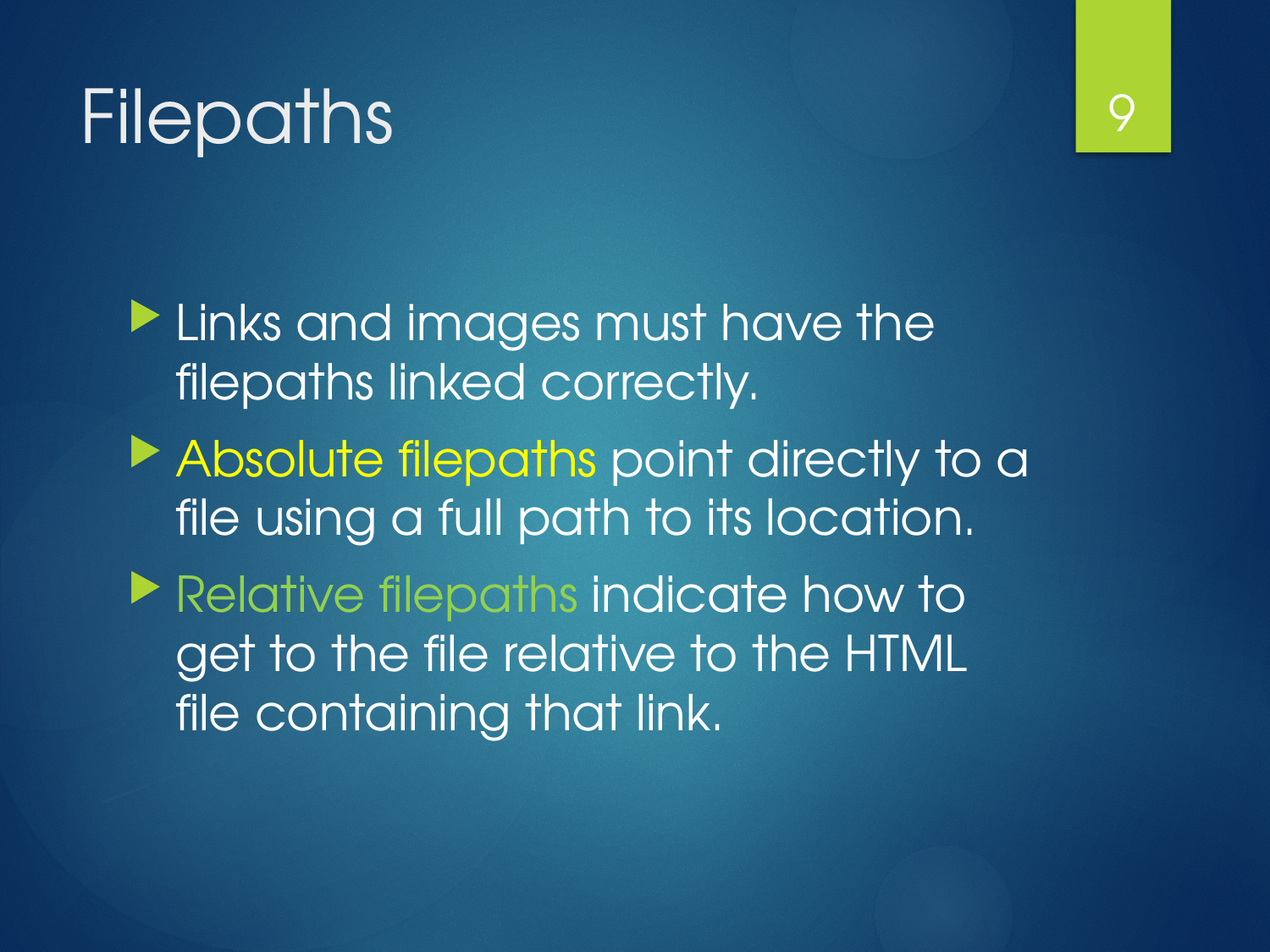

9
# Filepaths
Links and images must have the filepaths linked correctly.
Absolute filepaths point directly to a file using a full path to its location.
Relative filepaths indicate how to get to the file relative to the HTML file containing that link.